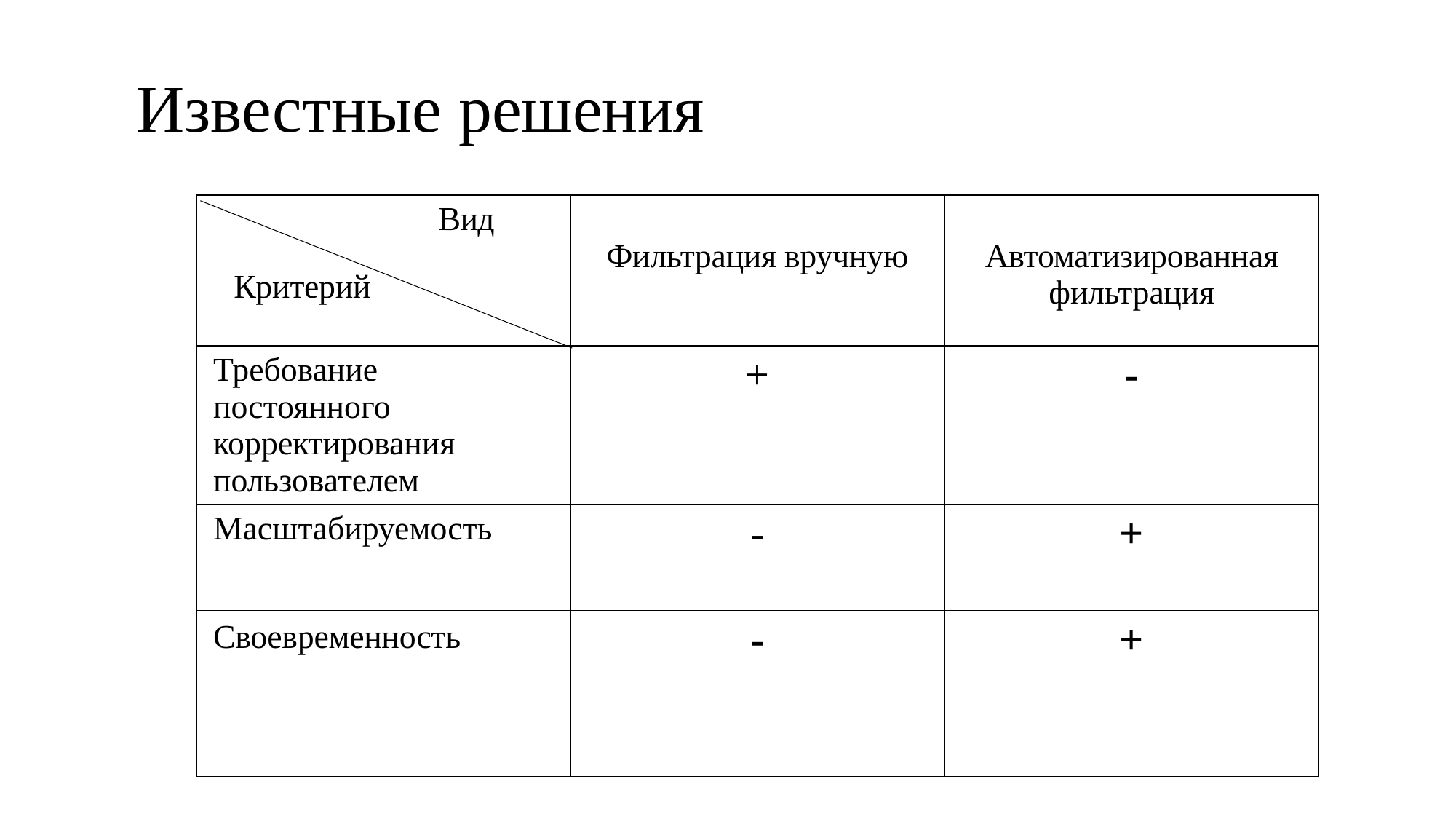

# Известные решения
| Вид Критерий | Фильтрация вручную | Автоматизированная фильтрация |
| --- | --- | --- |
| Требование постоянного корректирования пользователем | + | - |
| Масштабируемость | - | + |
| Своевременность | - | + |